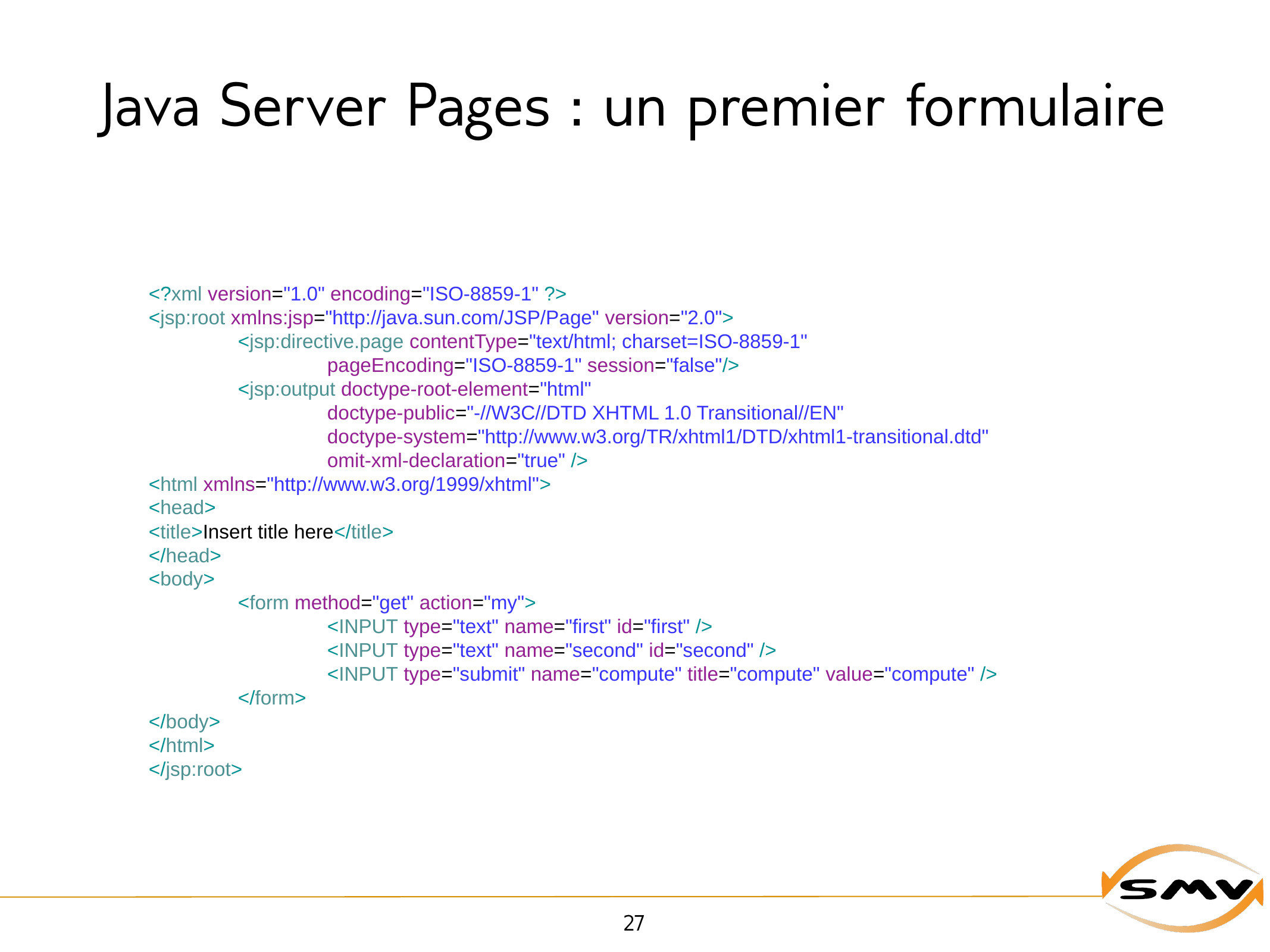

# Java Server Pages : un premier formulaire
<?xml version="1.0" encoding="ISO-8859-1" ?>
<jsp:root xmlns:jsp="http://java.sun.com/JSP/Page" version="2.0">
	<jsp:directive.page contentType="text/html; charset=ISO-8859-1"
		pageEncoding="ISO-8859-1" session="false"/>
	<jsp:output doctype-root-element="html"
		doctype-public="-//W3C//DTD XHTML 1.0 Transitional//EN"
		doctype-system="http://www.w3.org/TR/xhtml1/DTD/xhtml1-transitional.dtd"
		omit-xml-declaration="true" />
<html xmlns="http://www.w3.org/1999/xhtml">
<head>
<title>Insert title here</title>
</head>
<body>
	<form method="get" action="my">
		<INPUT type="text" name="first" id="first" />
		<INPUT type="text" name="second" id="second" />
		<INPUT type="submit" name="compute" title="compute" value="compute" />
	</form>
</body>
</html>
</jsp:root>
27